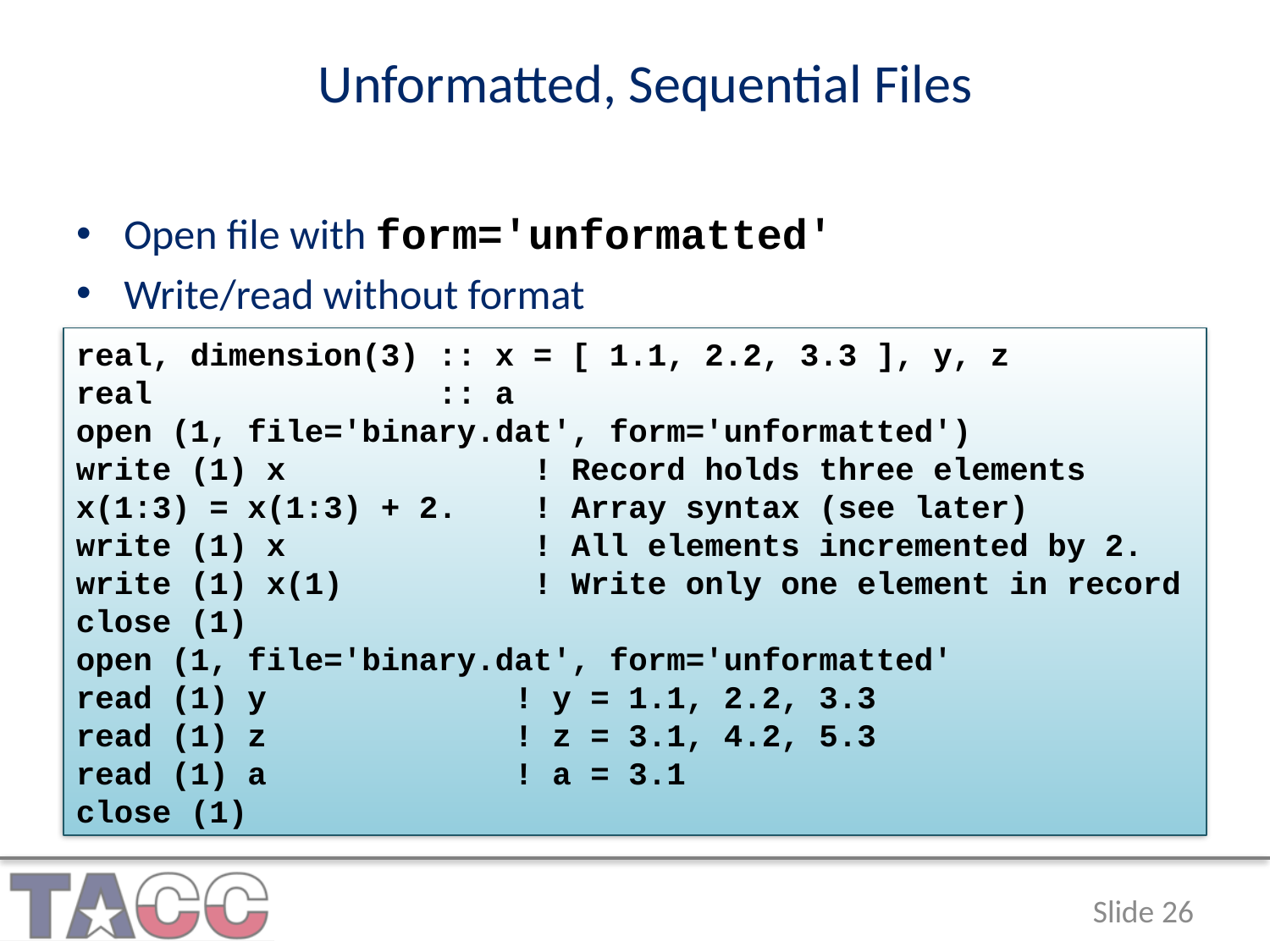

Unformatted, Sequential Files
Open file with form='unformatted'
Write/read without format
real, dimension(3) :: x = [ 1.1, 2.2, 3.3 ], y, z
real               :: a
open (1, file='binary.dat', form='unformatted')
write (1) x             ! Record holds three elements
x(1:3) = x(1:3) + 2.    ! Array syntax (see later)
write (1) x             ! All elements incremented by 2.
write (1) x(1)          ! Write only one element in record
close (1)
open (1, file='binary.dat', form='unformatted'
read (1) y             ! y = 1.1, 2.2, 3.3
read (1) z             ! z = 3.1, 4.2, 5.3
read (1) a             ! a = 3.1
close (1)